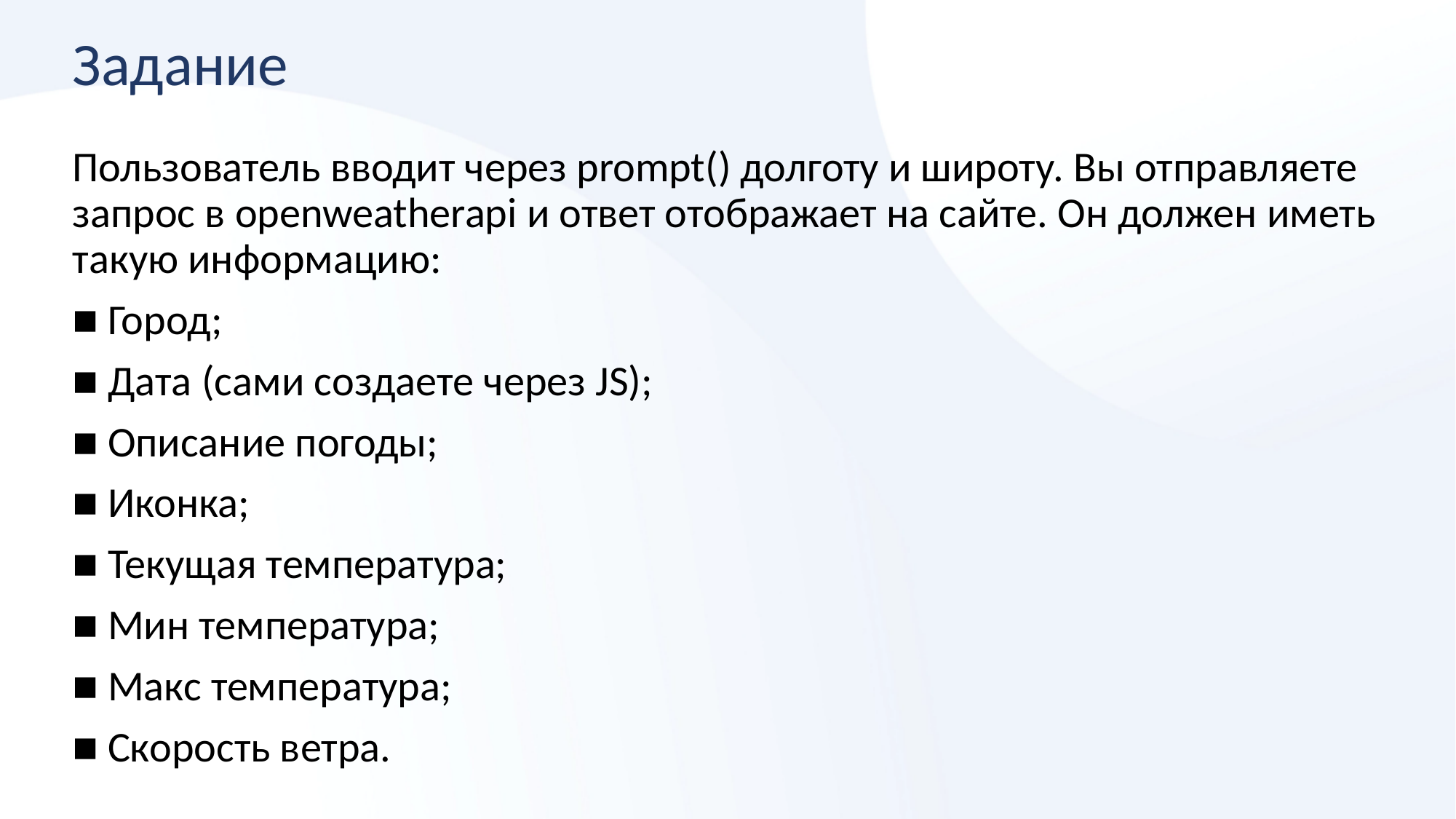

# Задание
Пользователь вводит через prompt() долготу и широту. Вы отправляете запрос в openweatherapi и ответ отображает на сайте. Он должен иметь такую информацию:
■ Город;
■ Дата (сами создаете через JS);
■ Описание погоды;
■ Иконка;
■ Текущая температура;
■ Мин температура;
■ Макс температура;
■ Скорость ветра.